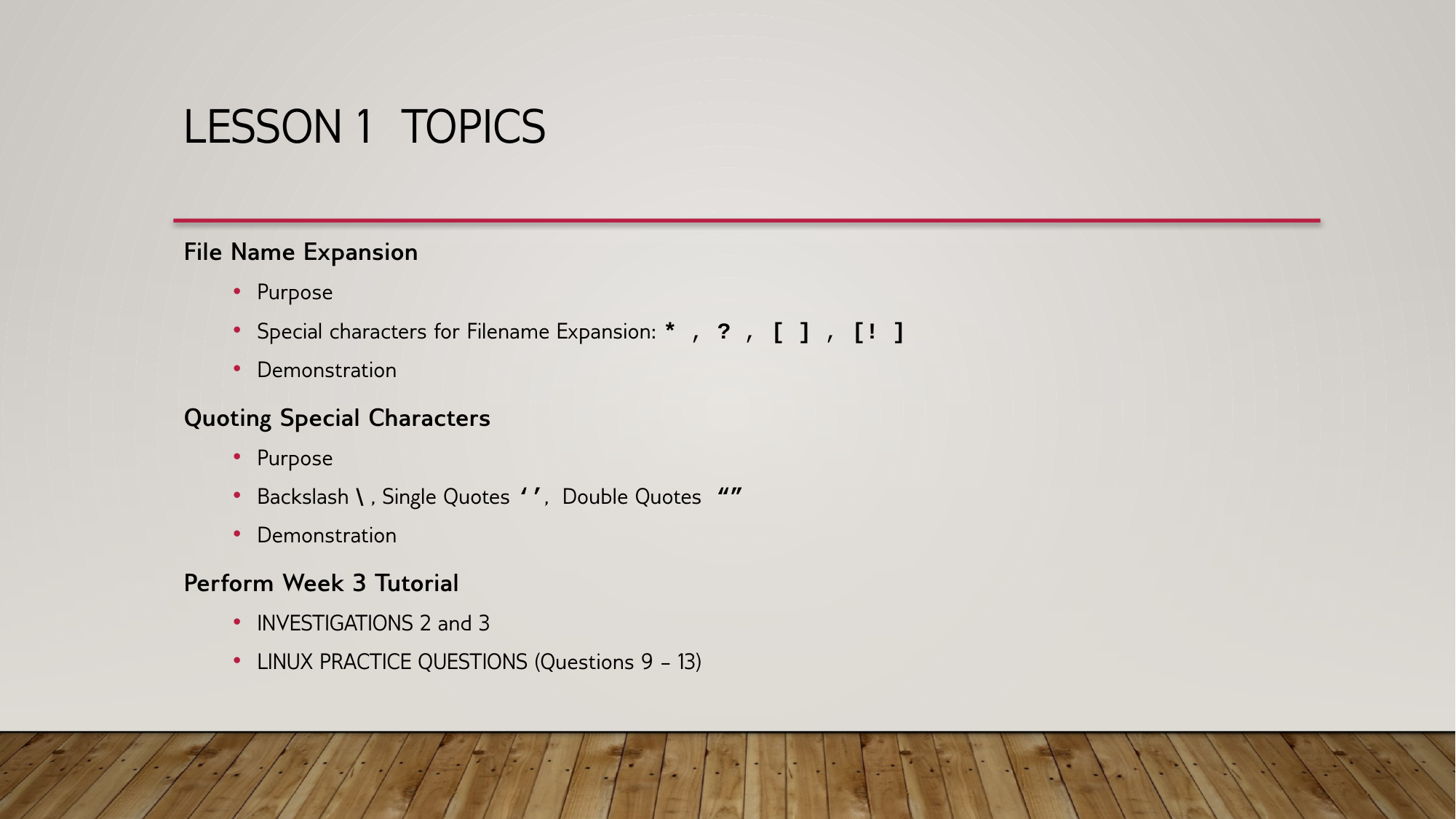

Lesson 1  topics
File Name Expansion
Purpose
Special characters for Filename Expansion: * , ? , [ ] , [! ]
Demonstration
Quoting Special Characters
Purpose
Backslash \ , Single Quotes ‘’,  Double Quotes  “”
Demonstration
Perform Week 3 Tutorial
INVESTIGATIONS 2 and 3
LINUX PRACTICE QUESTIONS (Questions 9 – 13)